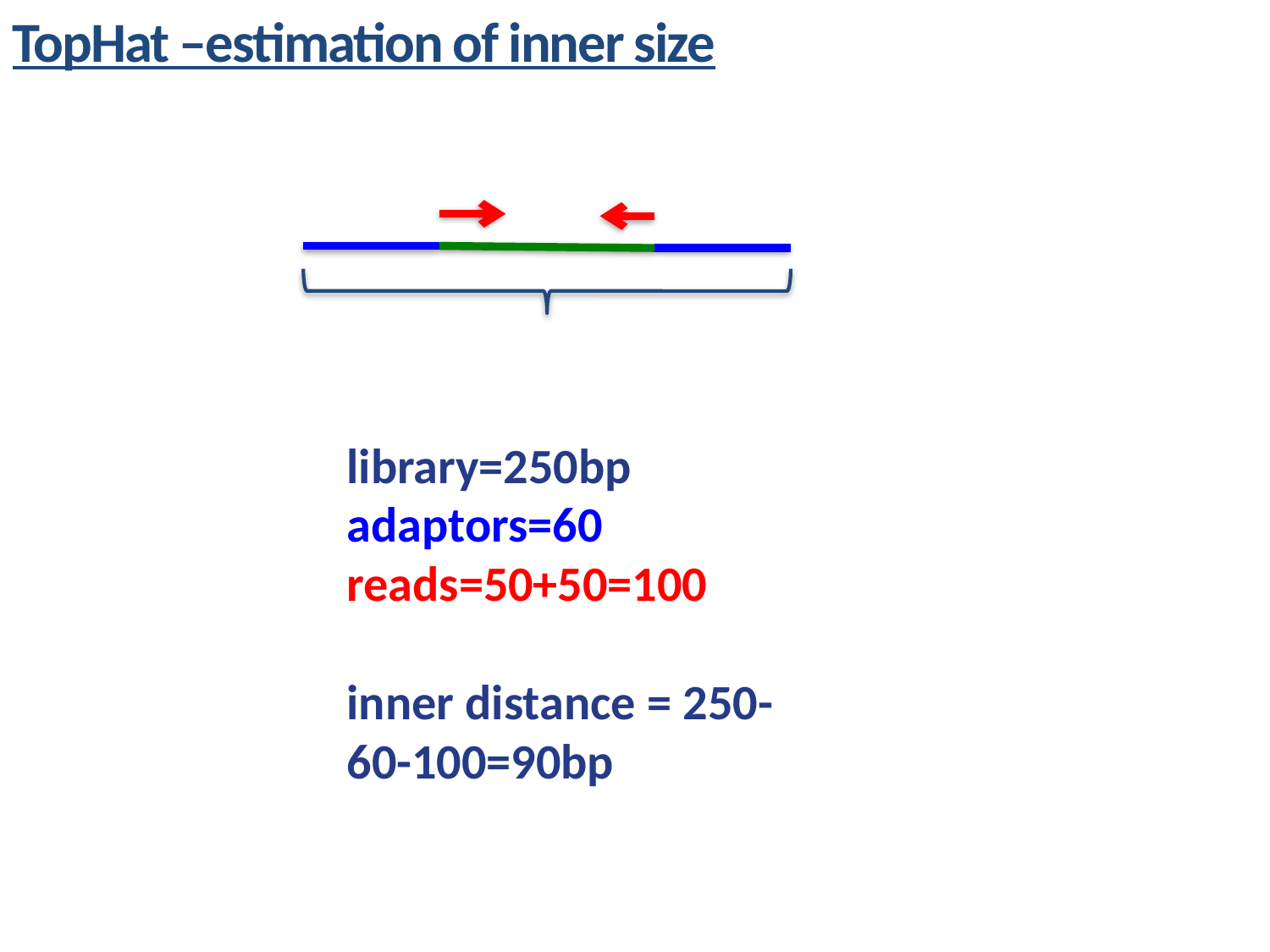

TopHat –estimation of inner size

library=250bp
adaptors=60
reads=50+50=100

inner distance = 250-60-100=90bp